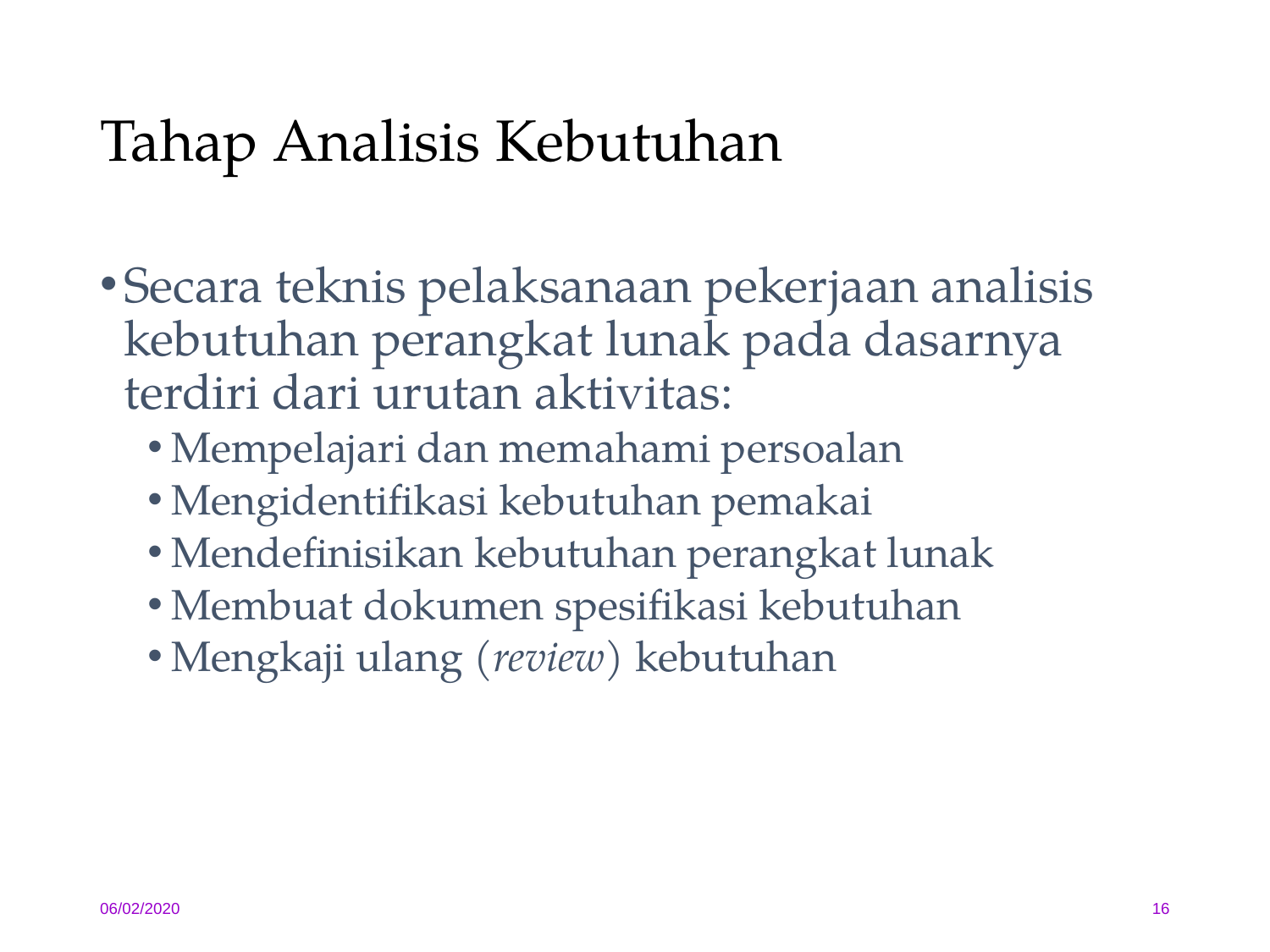

# Tahap Analisis Kebutuhan
Secara teknis pelaksanaan pekerjaan analisis kebutuhan perangkat lunak pada dasarnya terdiri dari urutan aktivitas:
Mempelajari dan memahami persoalan
Mengidentifikasi kebutuhan pemakai
Mendefinisikan kebutuhan perangkat lunak
Membuat dokumen spesifikasi kebutuhan
Mengkaji ulang (review) kebutuhan
06/02/2020
16